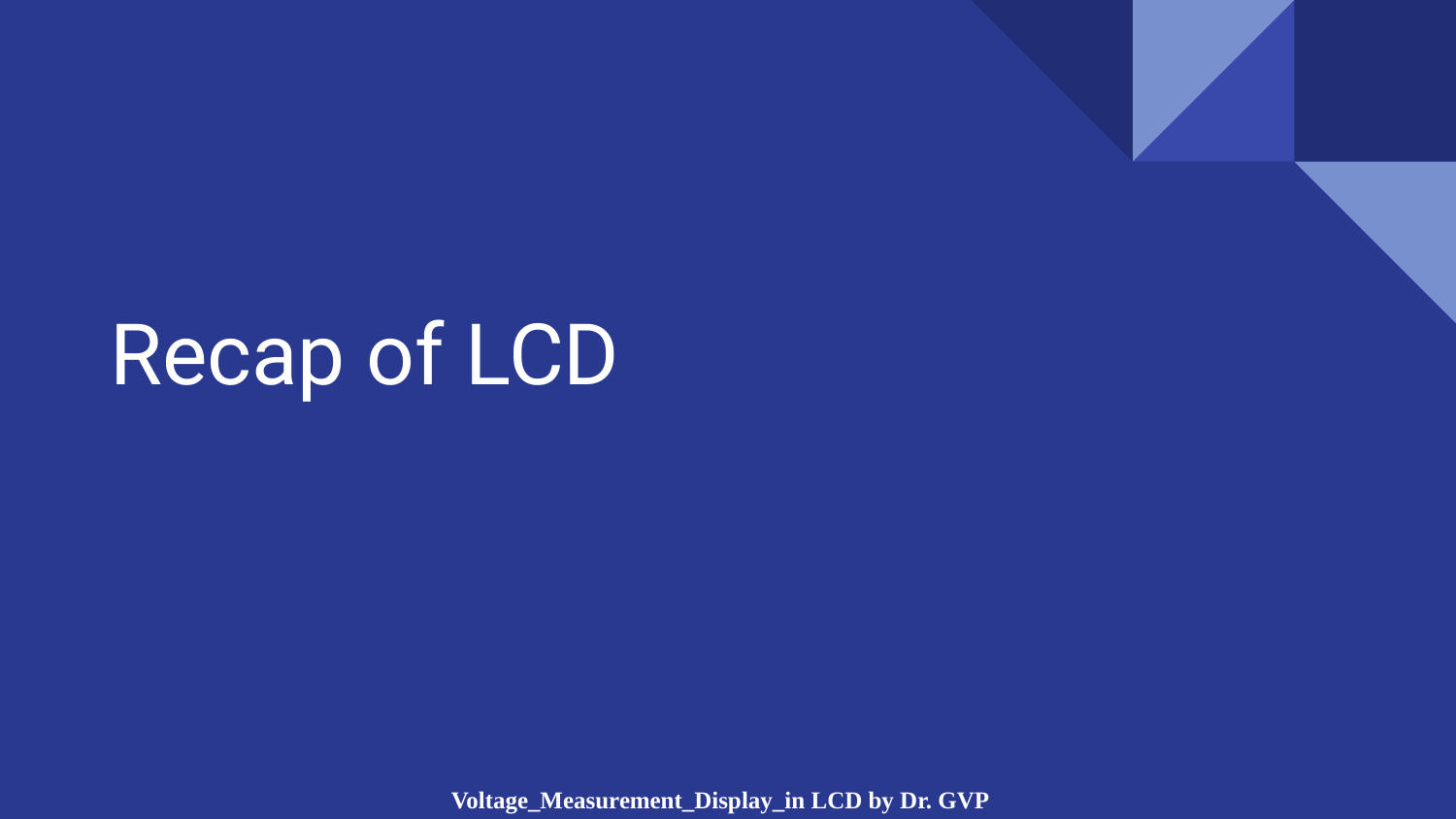

# Recap of LCD
Dr. G. V. Prasanna Anjaneyulu
Voltage_Measurement_Display_in LCD by Dr. GVP